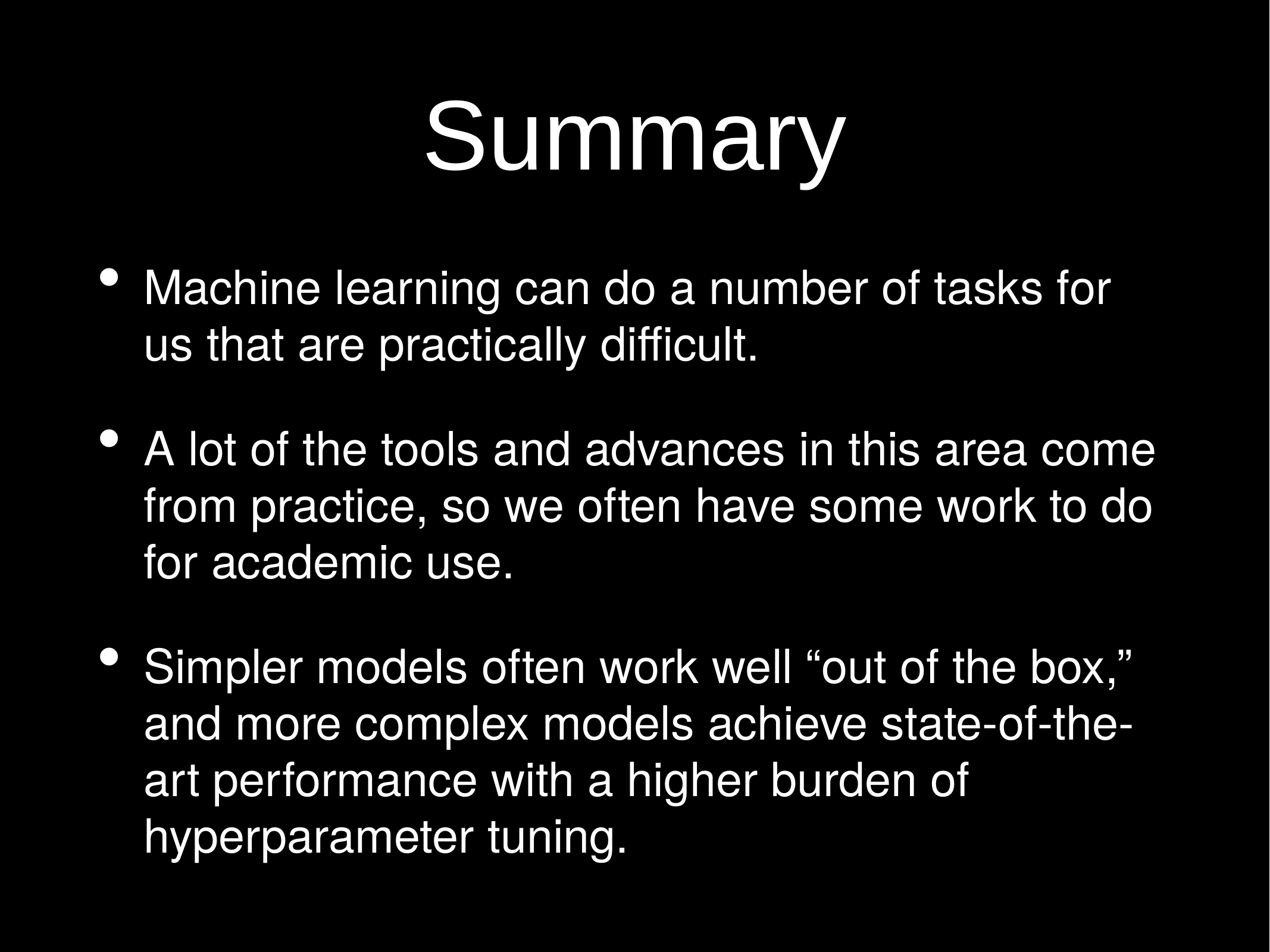

# Summary
Machine learning can do a number of tasks for us that are practically difficult.
A lot of the tools and advances in this area come from practice, so we often have some work to do for academic use.
Simpler models often work well “out of the box,” and more complex models achieve state-of-the-art performance with a higher burden of hyperparameter tuning.